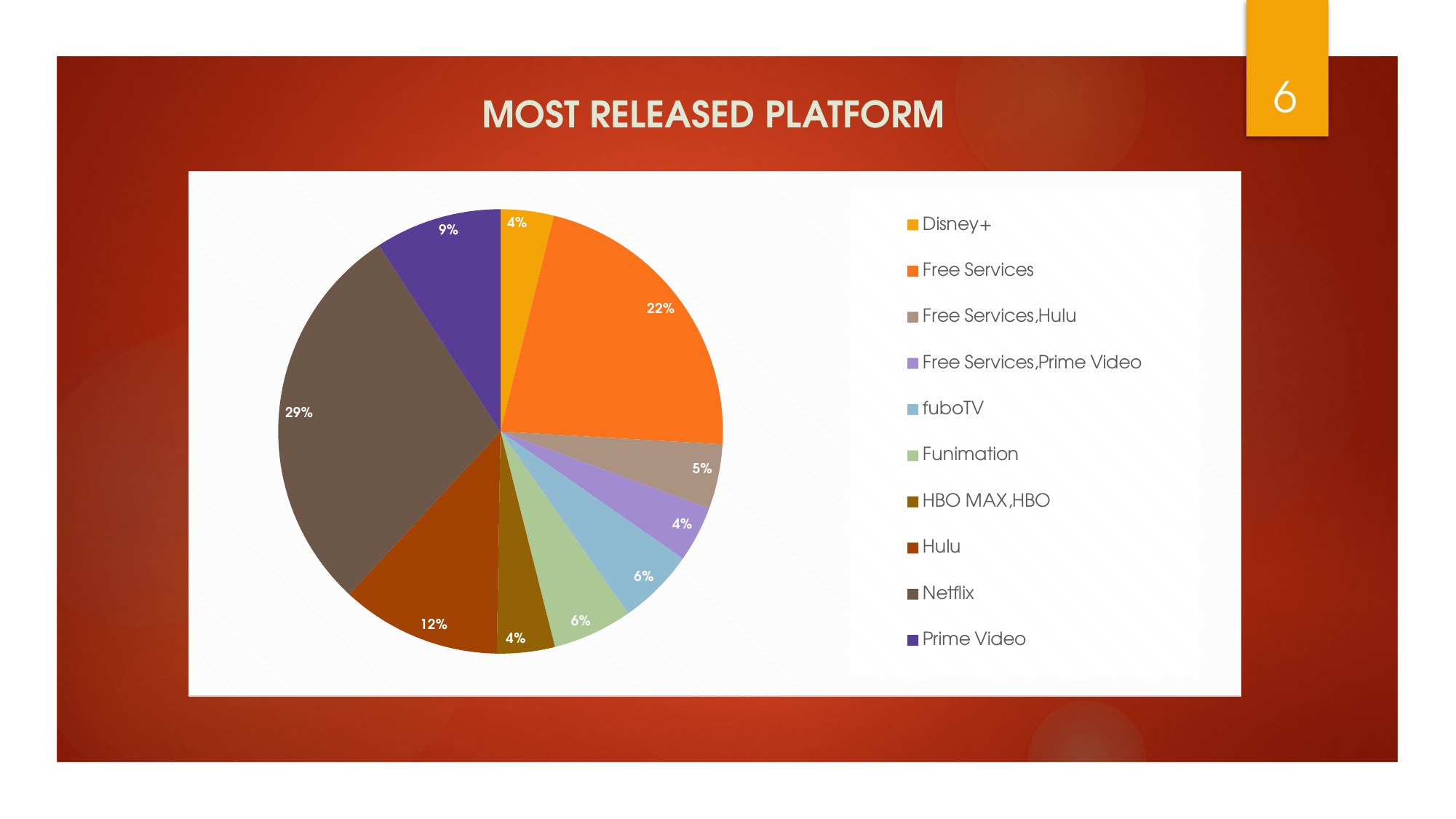

6
Most Released Platform

### Chart

| Category | Total |
|---|---|
| Disney+ | 124.0 |
| Free Services | 709.0 |
| Free Services,Hulu | 151.0 |
| Free Services,Prime Video | 131.0 |
| fuboTV | 179.0 |
| Funimation | 186.0 |
| HBO MAX,HBO | 135.0 |
| Hulu | 374.0 |
| Netflix | 928.0 |
| Prime Video | 296.0 |